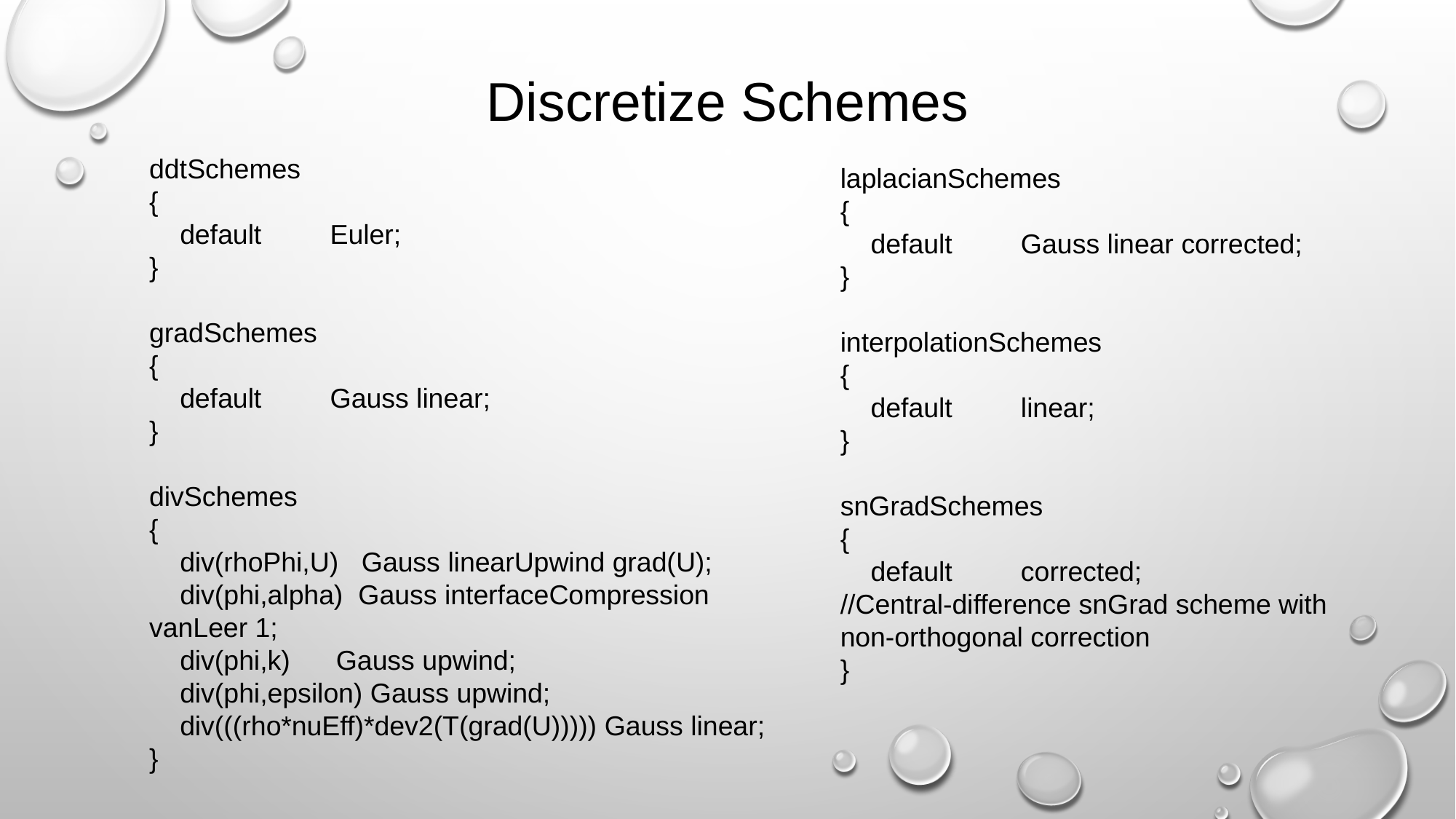

# Discretize Schemes
ddtSchemes
{
    default         Euler;
}

gradSchemes
{
    default         Gauss linear;
}

divSchemes
{
    div(rhoPhi,U)   Gauss linearUpwind grad(U);
    div(phi,alpha)  Gauss interfaceCompression vanLeer 1;
    div(phi,k)      Gauss upwind;
    div(phi,epsilon) Gauss upwind;
    div(((rho*nuEff)*dev2(T(grad(U))))) Gauss linear;
}

laplacianSchemes
{
    default         Gauss linear corrected;
}

interpolationSchemes
{
    default         linear;
}

snGradSchemes
{
    default         corrected;
//Central-difference snGrad scheme with non-orthogonal correction
}